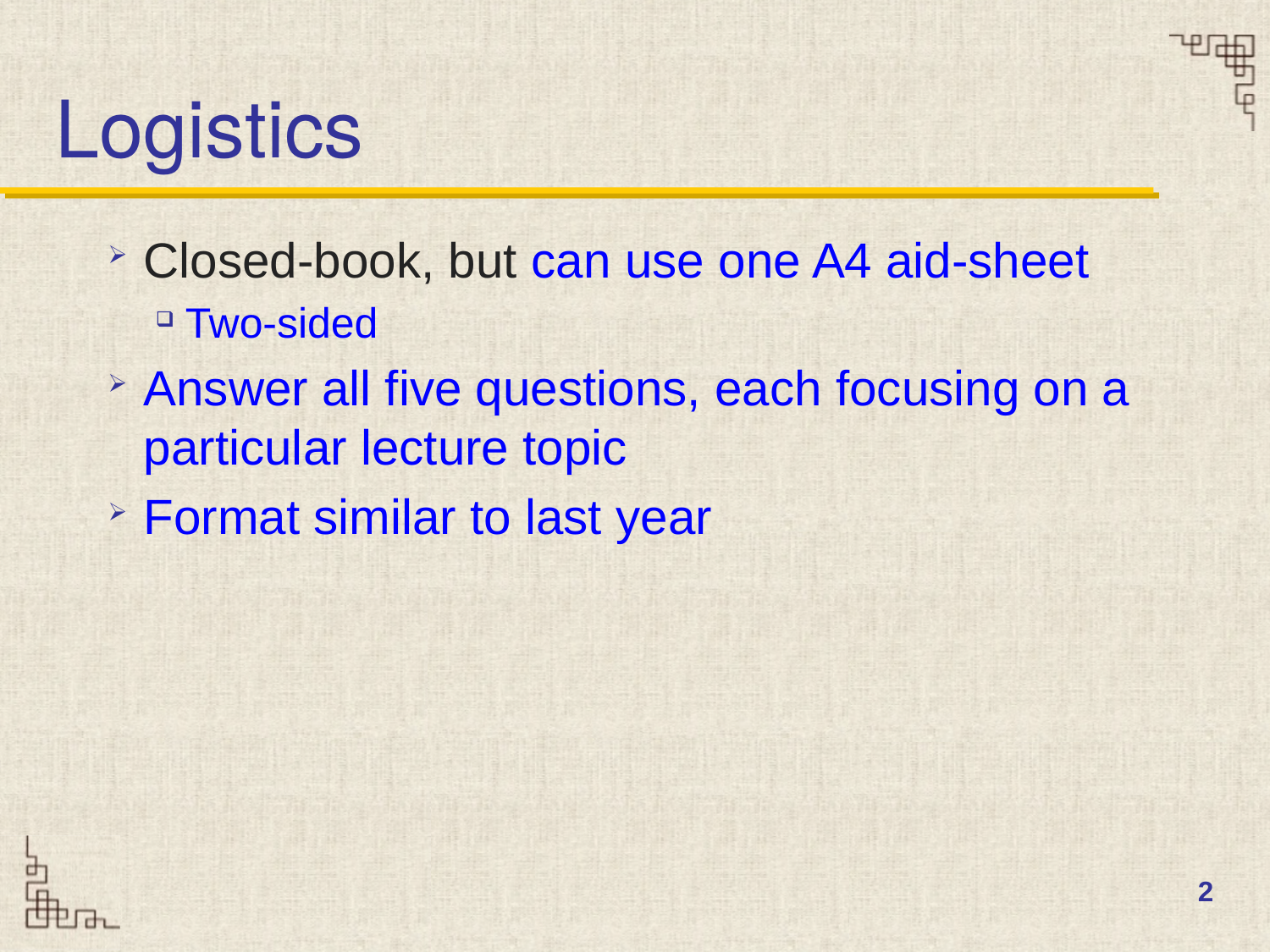

# Logistics
Closed-book, but can use one A4 aid-sheet
Two-sided
Answer all five questions, each focusing on a particular lecture topic
Format similar to last year
2